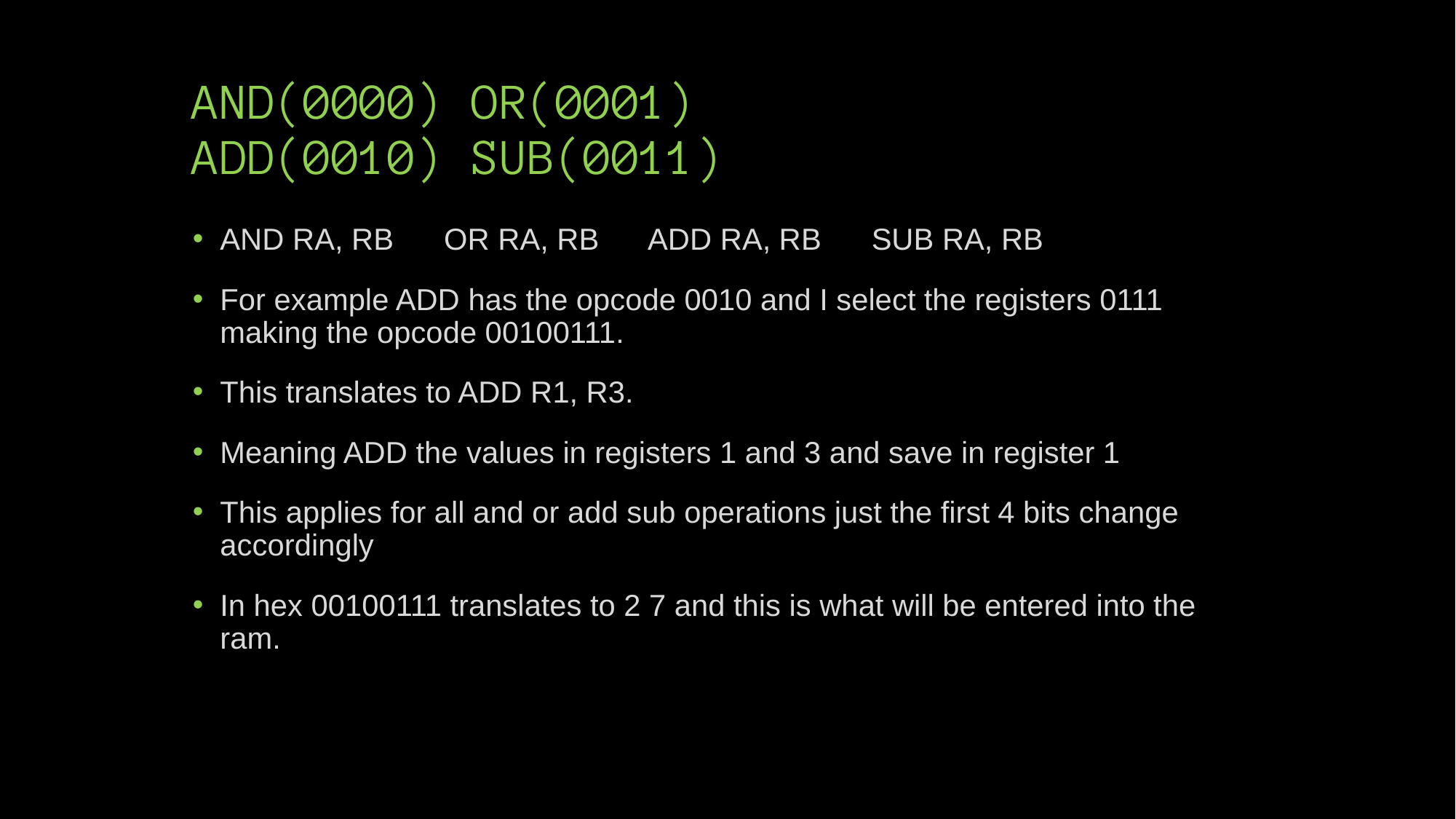

# AND(0000) OR(0001) ADD(0010) SUB(0011)
AND RA, RB      OR RA, RB      ADD RA, RB      SUB RA, RB
For example ADD has the opcode 0010 and I select the registers 0111 making the opcode 00100111.
This translates to ADD R1, R3.
Meaning ADD the values in registers 1 and 3 and save in register 1
This applies for all and or add sub operations just the first 4 bits change accordingly
In hex 00100111 translates to 2 7 and this is what will be entered into the ram.